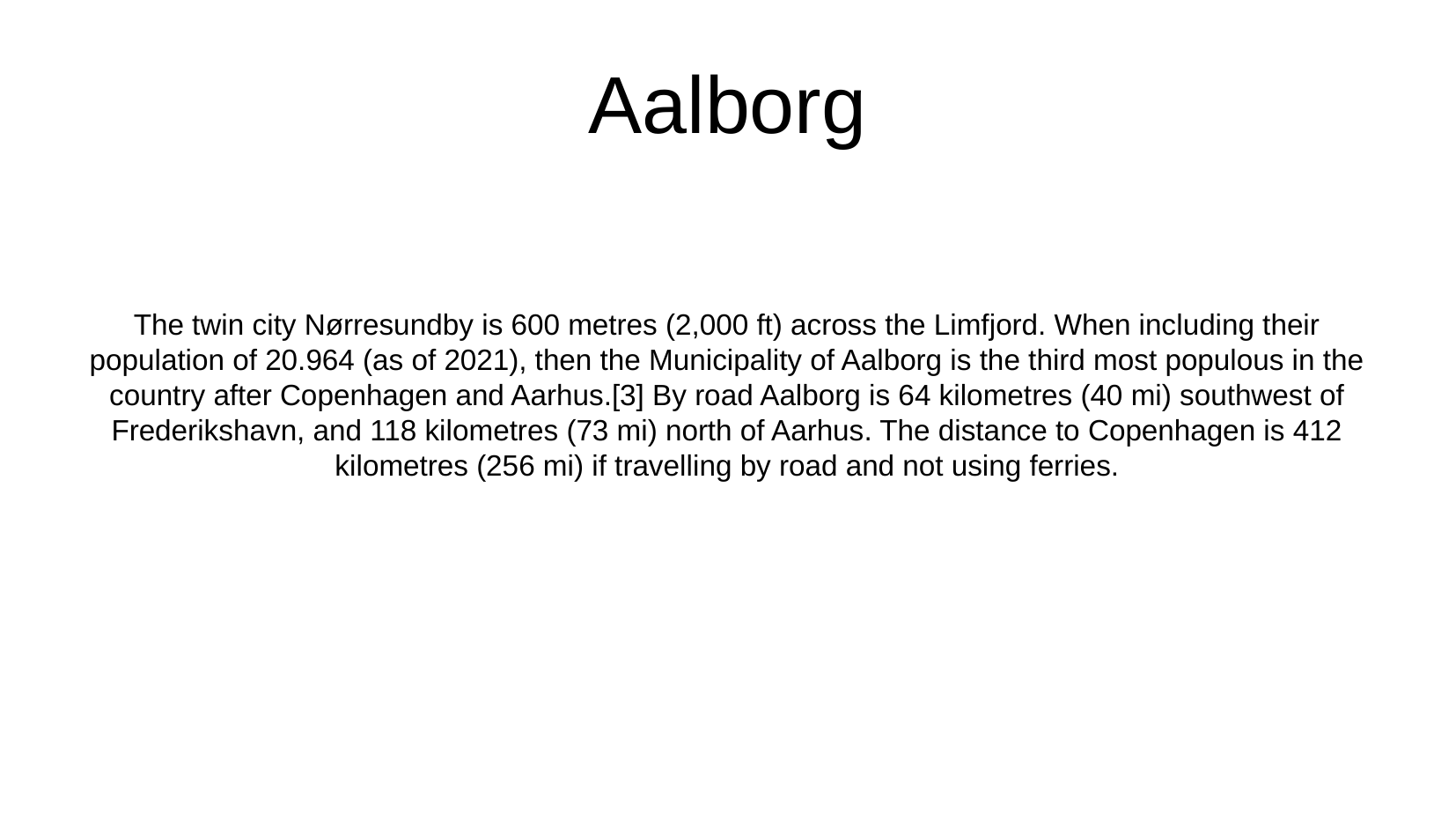

# Aalborg
The twin city Nørresundby is 600 metres (2,000 ft) across the Limfjord. When including their population of 20.964 (as of 2021), then the Municipality of Aalborg is the third most populous in the country after Copenhagen and Aarhus.[3] By road Aalborg is 64 kilometres (40 mi) southwest of Frederikshavn, and 118 kilometres (73 mi) north of Aarhus. The distance to Copenhagen is 412 kilometres (256 mi) if travelling by road and not using ferries.